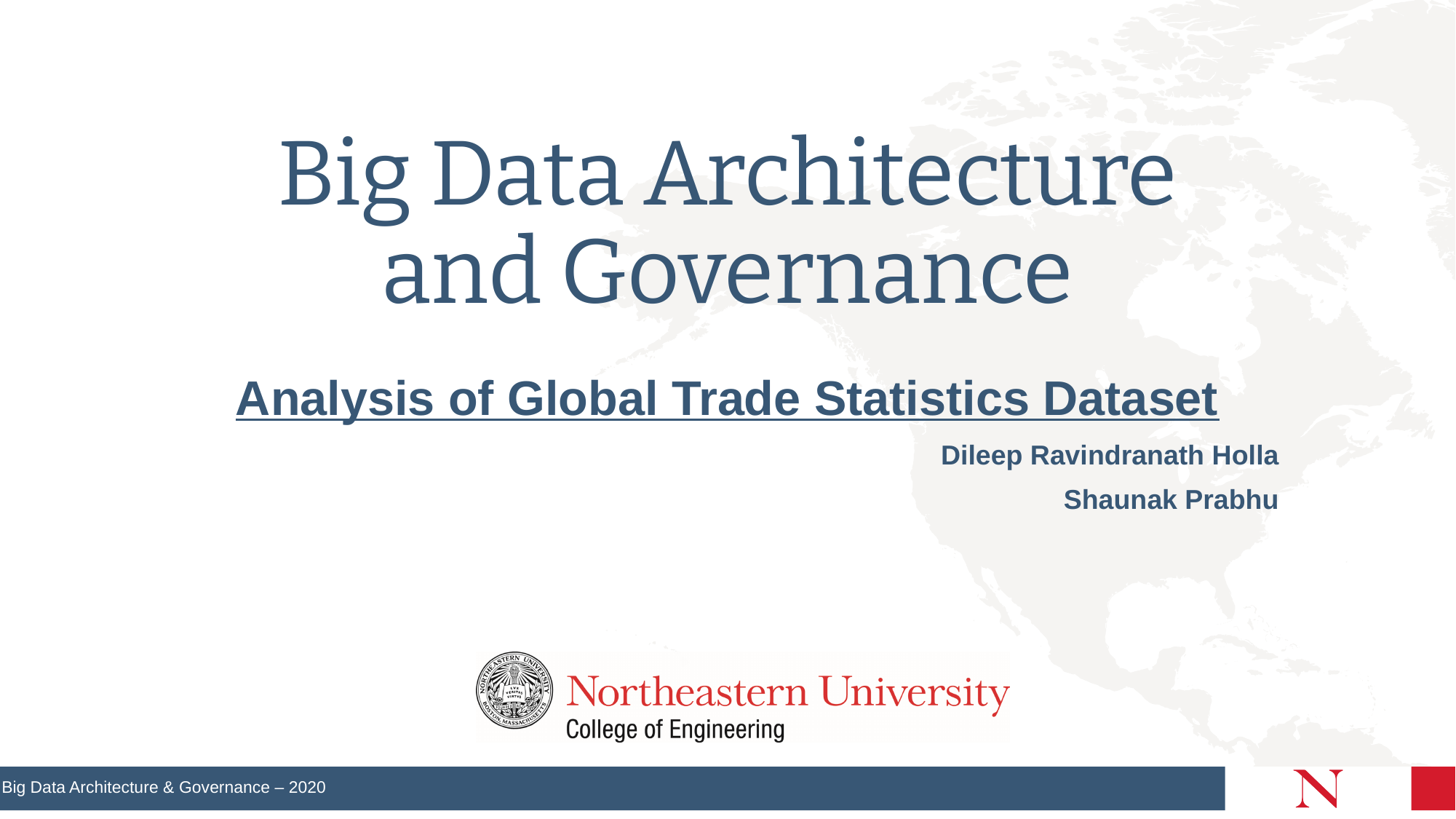

# Big Data Architecture and Governance
Analysis of Global Trade Statistics Dataset
Dileep Ravindranath Holla
Shaunak Prabhu